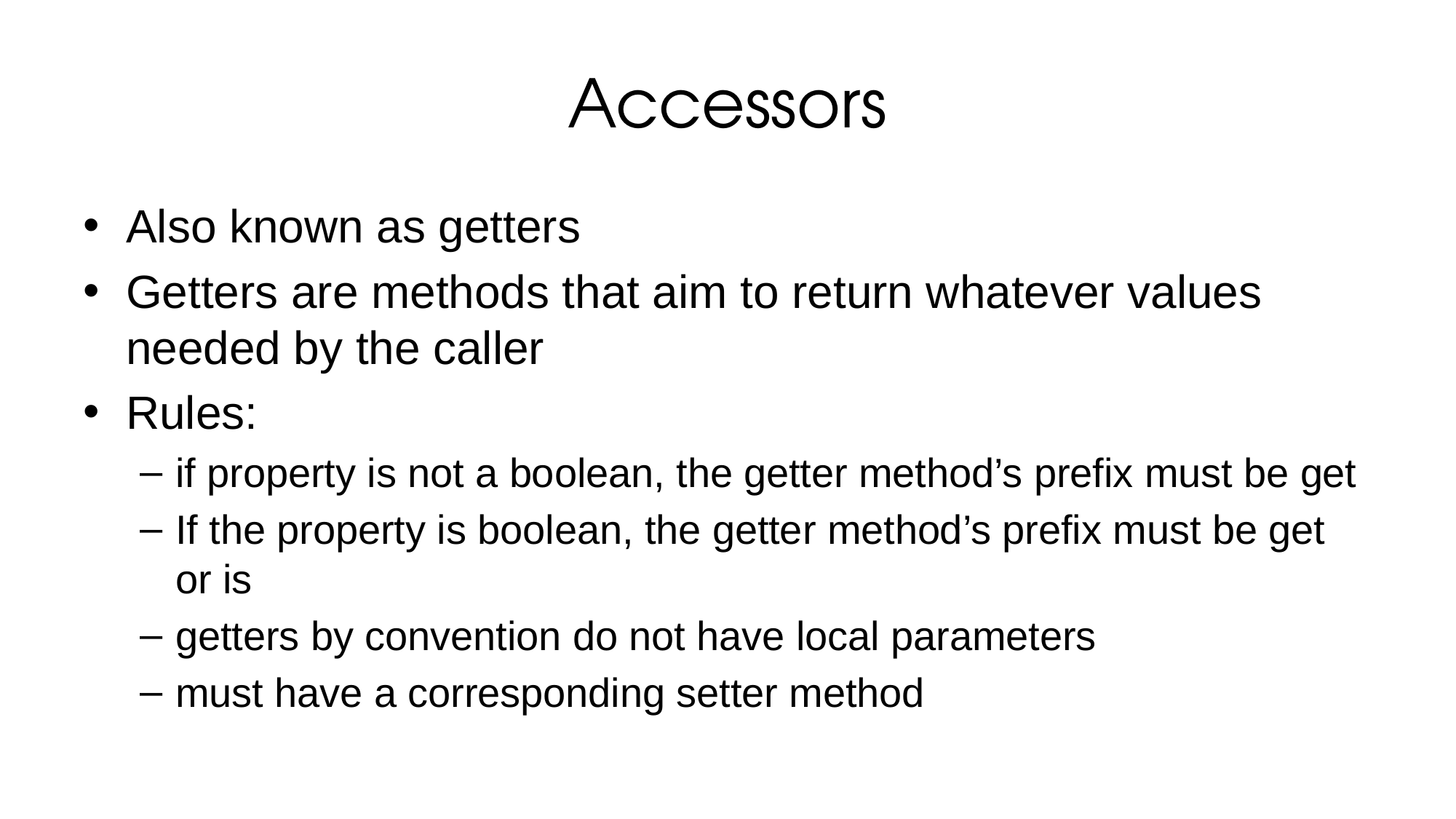

# Accessors
Also known as getters
Getters are methods that aim to return whatever values needed by the caller
Rules:
if property is not a boolean, the getter method’s prefix must be get
If the property is boolean, the getter method’s prefix must be get or is
getters by convention do not have local parameters
must have a corresponding setter method